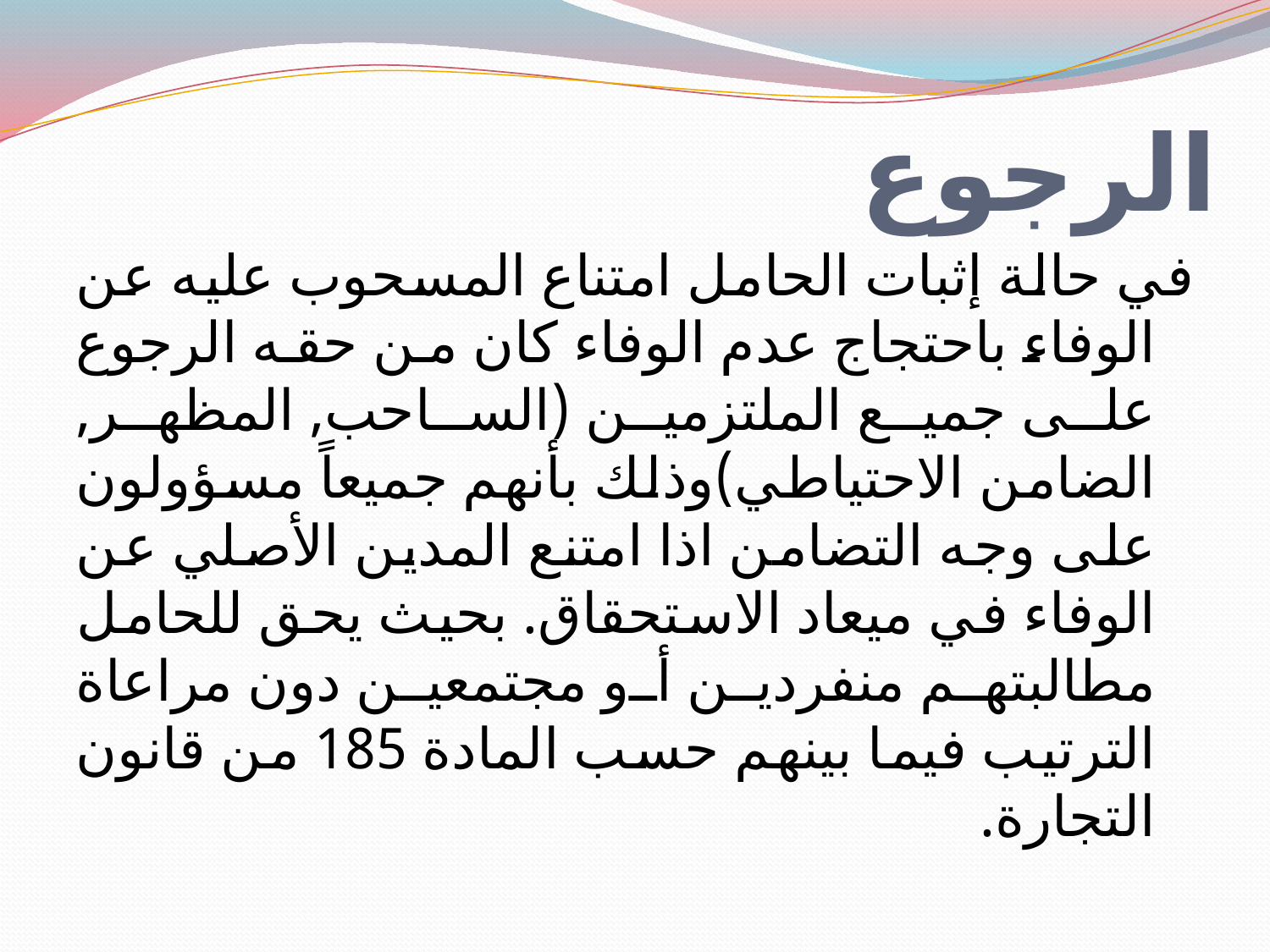

# الرجوع
في حالة إثبات الحامل امتناع المسحوب عليه عن الوفاء باحتجاج عدم الوفاء كان من حقه الرجوع على جميع الملتزمين (الساحب, المظهر, الضامن الاحتياطي)وذلك بأنهم جميعاً مسؤولون على وجه التضامن اذا امتنع المدين الأصلي عن الوفاء في ميعاد الاستحقاق. بحيث يحق للحامل مطالبتهم منفردين أو مجتمعين دون مراعاة الترتيب فيما بينهم حسب المادة 185 من قانون التجارة.